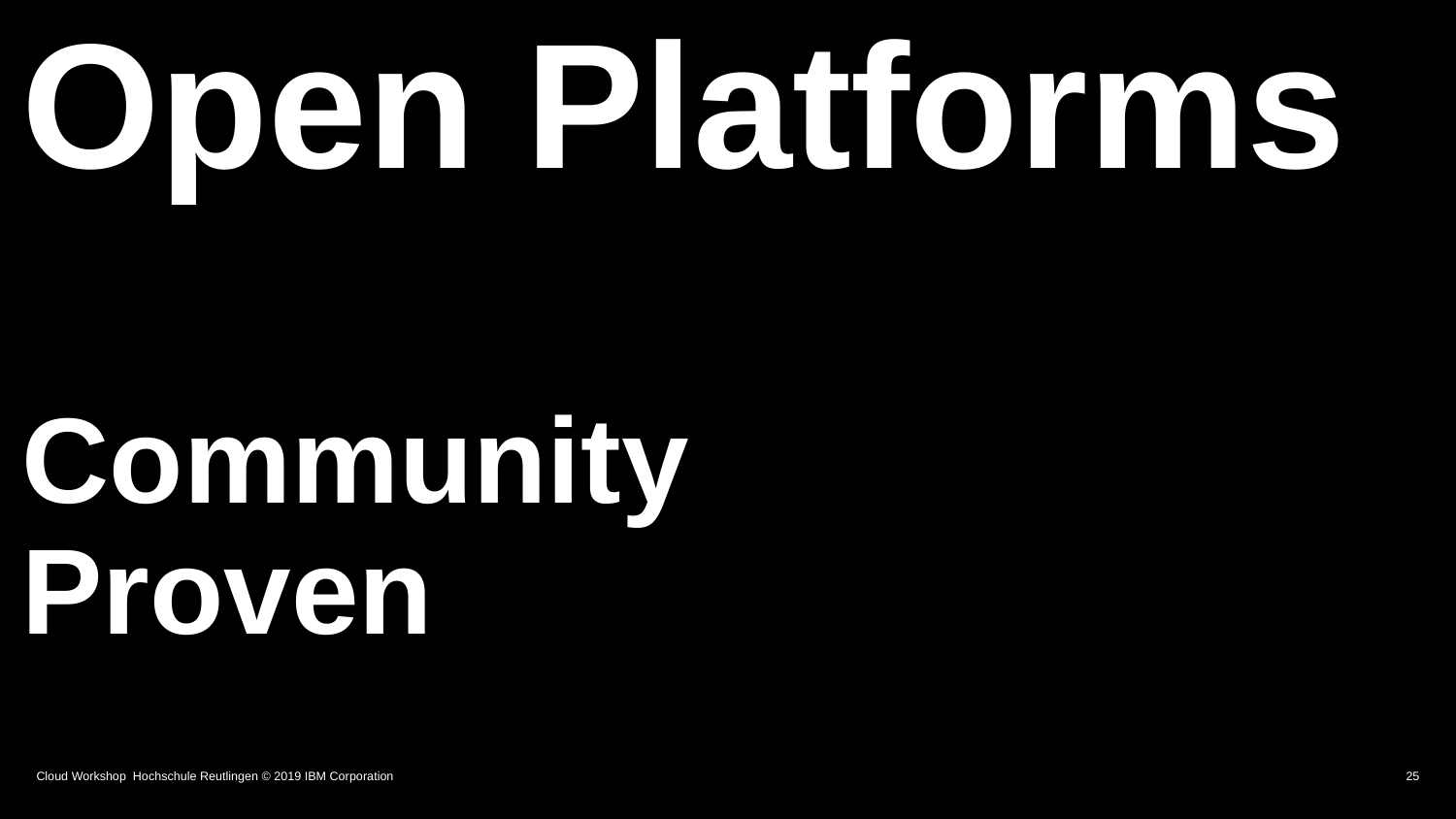

# Open Platforms Community Proven
Cloud Workshop  Hochschule Reutlingen © 2019 IBM Corporation
25